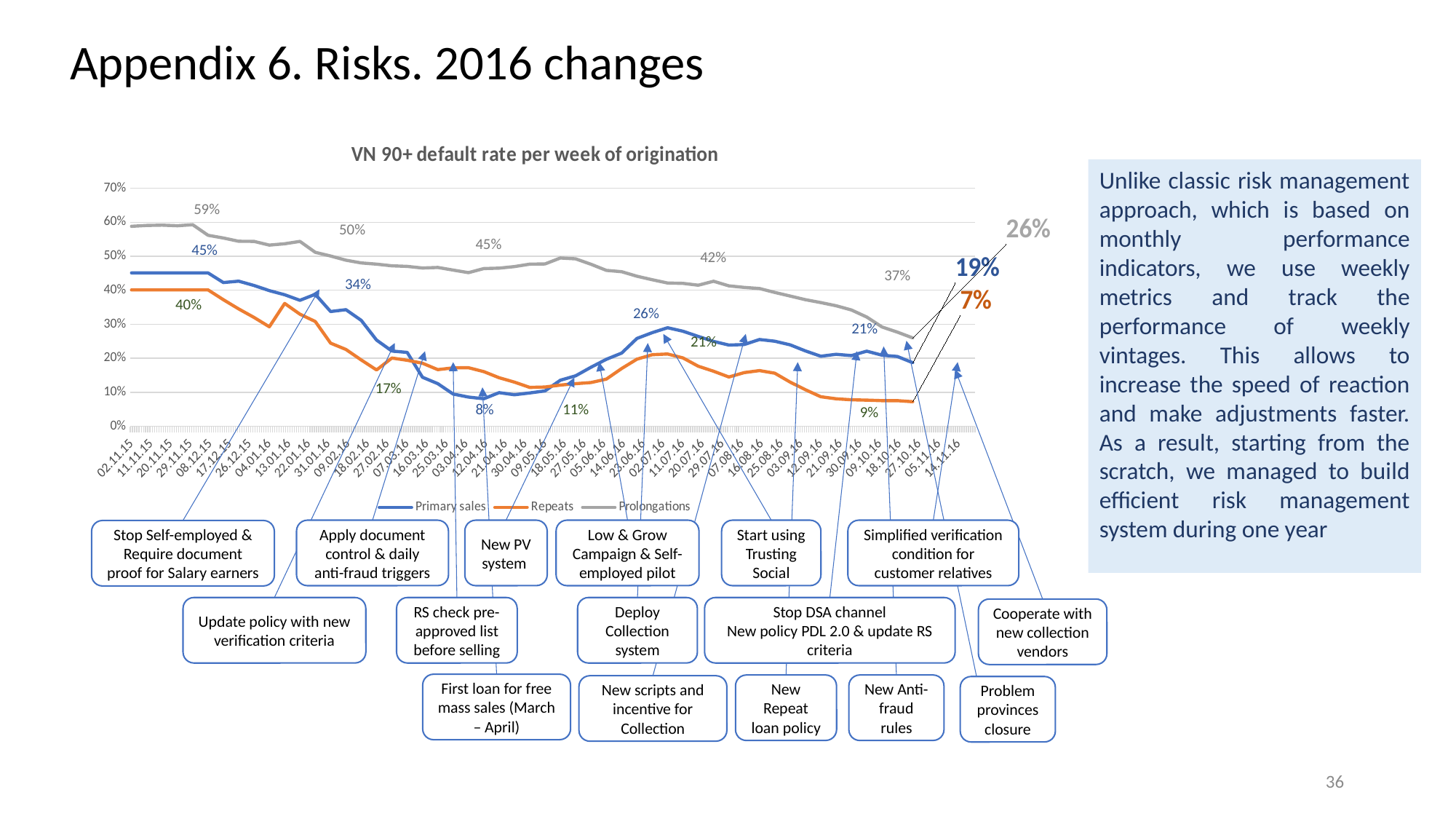

# Appendix 6. Risks. 2016 changes

### Chart: VN 90+ default rate per week of origination

| Category | Primary sales | Repeats | Prolongations |
|---|---|---|---|
| 42310 | 0.45099657601803 | 0.40105569939488 | 0.588095238095238 |
| 42317 | 0.45099657601803 | 0.40105569939488 | 0.590540540540541 |
| 42324 | 0.45099657601803 | 0.40105569939488 | 0.591509433962264 |
| 42331 | 0.45099657601803 | 0.40105569939488 | 0.589655172413793 |
| 42338 | 0.45099657601803 | 0.40105569939488 | 0.592686567164179 |
| 42345 | 0.45099657601803 | 0.40105569939488 | 0.561648351648352 |
| 42352 | 0.422718333248305 | 0.372201478092796 | 0.553652597402598 |
| 42359 | 0.426714664923639 | 0.345130794263734 | 0.544068877551021 |
| 42366 | 0.414042414957603 | 0.320108481940871 | 0.543727106227106 |
| 42373 | 0.398960100231303 | 0.292515496652118 | 0.532811387900356 |
| 42380 | 0.386815525990948 | 0.361197739700575 | 0.536723163841808 |
| 42387 | 0.370461697457979 | 0.329605934450082 | 0.54372432679142 |
| 42394 | 0.388162940135407 | 0.30815097653108 | 0.511592333210468 |
| 42401 | 0.33750310157716 | 0.244367713457575 | 0.500663785118864 |
| 42408 | 0.342892210422039 | 0.225854209919918 | 0.488455371459113 |
| 42415 | 0.311475583864119 | 0.194851775061051 | 0.480391209852693 |
| 42422 | 0.253376936316695 | 0.165528708423802 | 0.476831481061465 |
| 42429 | 0.221138545953361 | 0.200587915526927 | 0.471920916162489 |
| 42436 | 0.217140565762613 | 0.194030435878811 | 0.470234791889007 |
| 42443 | 0.144021331085165 | 0.185300833354834 | 0.465452261306533 |
| 42450 | 0.125253197319484 | 0.166415947131568 | 0.467061281337047 |
| 42457 | 0.0948069409331188 | 0.171738032567402 | 0.459390741184936 |
| 42464 | 0.0857656079207921 | 0.172077372919478 | 0.451725 |
| 42471 | 0.0807985635704972 | 0.160678051739326 | 0.463820470717023 |
| 42478 | 0.0988058113129507 | 0.142607223739555 | 0.4650979153506 |
| 42485 | 0.0926298434228302 | 0.129765689627034 | 0.46958316948486 |
| 42492 | 0.097971498603221 | 0.114245316736672 | 0.476826923076923 |
| 42499 | 0.103940145854248 | 0.115362026510541 | 0.477403035413153 |
| 42506 | 0.135377987705588 | 0.121104845011631 | 0.494831013916501 |
| 42513 | 0.148385048330363 | 0.125173563998191 | 0.492369901547117 |
| 42520 | 0.173458271685663 | 0.128529356711886 | 0.476456161863887 |
| 42527 | 0.1969267166771 | 0.138658839345292 | 0.458437110834371 |
| 42534 | 0.215080213974587 | 0.169695775871877 | 0.454536553524804 |
| 42541 | 0.258177002383074 | 0.197251180191051 | 0.441328286304198 |
| 42548 | 0.275276548672566 | 0.210450841144843 | 0.430914166085136 |
| 42555 | 0.289659572434162 | 0.212494722472788 | 0.421331168831169 |
| 42562 | 0.279414331349142 | 0.200990654574172 | 0.420339470655926 |
| 42569 | 0.264192943063352 | 0.176536632715909 | 0.414867021276596 |
| 42576 | 0.249482689097459 | 0.161715271155069 | 0.426436222005842 |
| 42583 | 0.238691205459404 | 0.144757621977228 | 0.413005109150023 |
| 42590 | 0.240287857452639 | 0.157690619223366 | 0.408378870673953 |
| 42597 | 0.255024006358908 | 0.163602284482341 | 0.405089408528198 |
| 42604 | 0.249971543169013 | 0.155939489795971 | 0.393665893271462 |
| 42611 | 0.239347046609046 | 0.129787234909189 | 0.383057471264368 |
| 42618 | 0.221375280971091 | 0.107234621755195 | 0.372291378515445 |
| 42625 | 0.205869737725313 | 0.0867786157382132 | 0.363726851851852 |
| 42632 | 0.211510357119485 | 0.0806693832034419 | 0.354385964912281 |
| 42639 | 0.207794595588278 | 0.077754307029429 | 0.342 |
| 42646 | 0.220800578496739 | 0.076802228141269 | 0.321274250440917 |
| 42653 | 0.208880602842031 | 0.0752295897599533 | 0.291849529780564 |
| 42660 | 0.205125839537009 | 0.0752822127321247 | 0.276755342346271 |
| 42667 | 0.186870999826379 | 0.0721812672895545 | 0.259787685774947 |
| 42674 | None | None | None |
| 42681 | None | None | None |
| 42688 | None | None | None |
| 42695 | None | None | None |
|  | None | None | None |
|  | None | None | None |
|  | None | None | None |
|  | None | None | None |
|  | None | None | None |
|  | None | None | None |
|  | None | None | None |
|  | None | None | None |
|  | None | None | None |
|  | None | None | None |
|  | None | None | None |
|  | None | None | None |
Unlike classic risk management approach, which is based on monthly performance indicators, we use weekly metrics and track the performance of weekly vintages. This allows to increase the speed of reaction and make adjustments faster. As a result, starting from the scratch, we managed to build efficient risk management system during one year

59%
50%
45%
45%
42%
37%
34%
40%
26%
21%
21%
17%
8%
11%
9%
Apply document control & daily anti-fraud triggers
New PV system
Low & Grow Campaign & Self-employed pilot
Start using Trusting Social
Simplified verification condition for customer relatives
Stop Self-employed & Require document proof for Salary earners
Update policy with new verification criteria
RS check pre-approved list before selling
Deploy Collection
system
Stop DSA channel
New policy PDL 2.0 & update RS criteria
Cooperate with new collection vendors
First loan for free mass sales (March – April)
New Repeat loan policy
New Anti-fraud rules
New scripts and incentive for Collection
Problem provinces closure
36